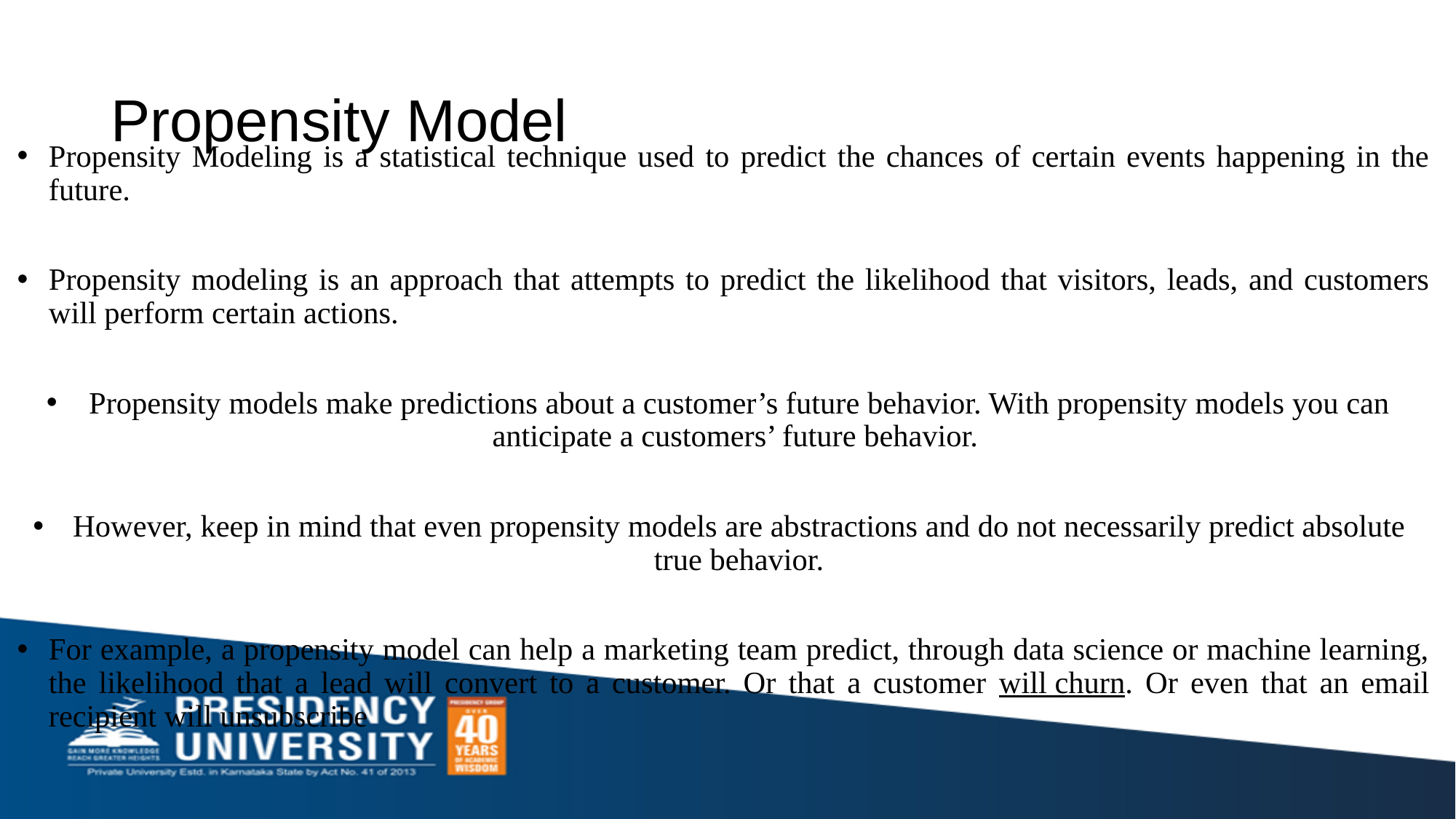

Propensity Model
# Propensity Modeling is a statistical technique used to predict the chances of certain events happening in the future.

Propensity modeling is an approach that attempts to predict the likelihood that visitors, leads, and customers will perform certain actions.

Propensity models make predictions about a customer’s future behavior. With propensity models you can anticipate a customers’ future behavior.

However, keep in mind that even propensity models are abstractions and do not necessarily predict absolute true behavior.

For example, a propensity model can help a marketing team predict, through data science or machine learning, the likelihood that a lead will convert to a customer. Or that a customer will churn. Or even that an email recipient will unsubscribe